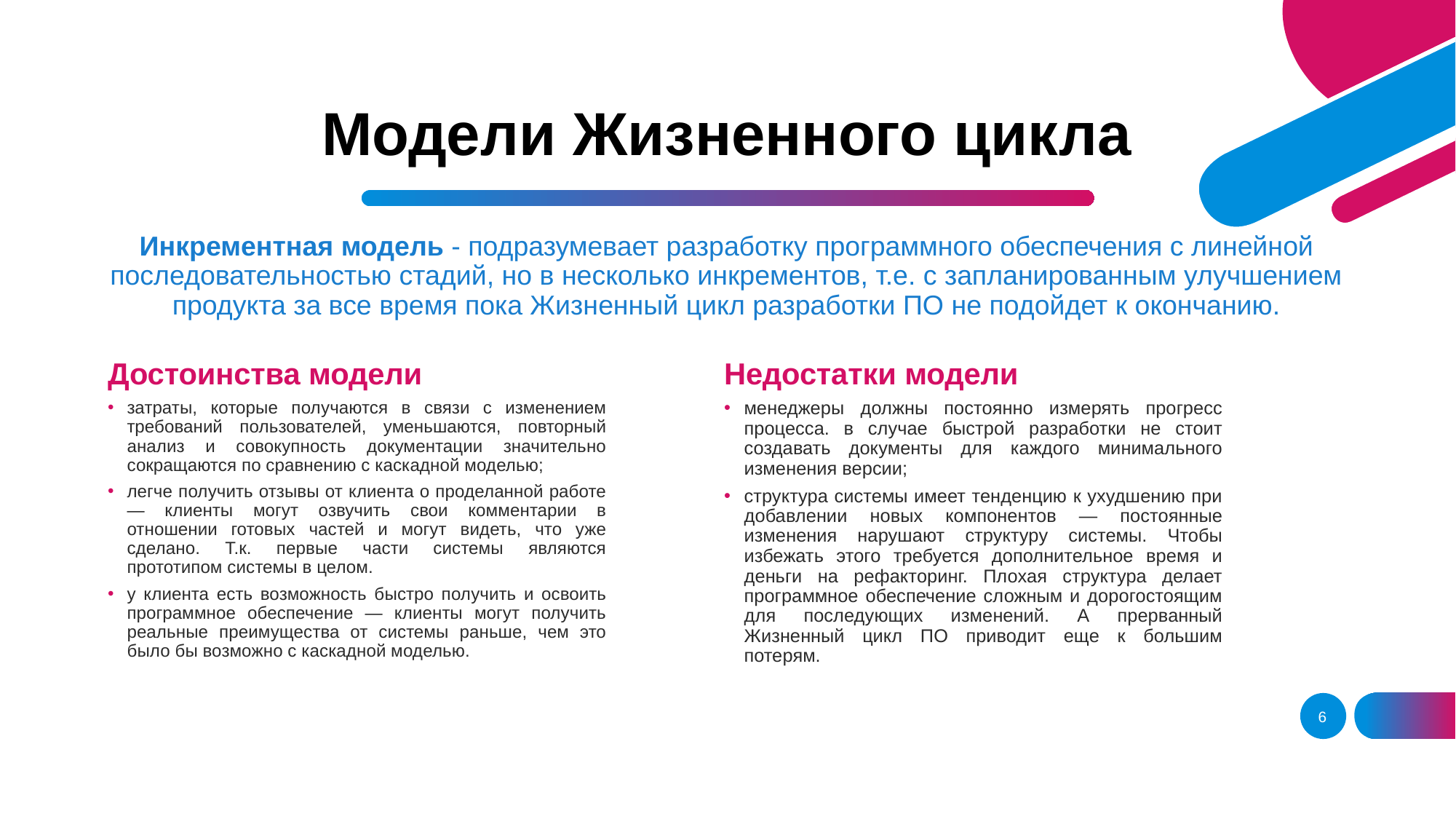

# Модели Жизненного цикла
Инкрементная модель - подразумевает разработку программного обеспечения с линейной последовательностью стадий, но в несколько инкрементов, т.е. с запланированным улучшением продукта за все время пока Жизненный цикл разработки ПО не подойдет к окончанию.
Достоинства модели
Недостатки модели
затраты, которые получаются в связи с изменением требований пользователей, уменьшаются, повторный анализ и совокупность документации значительно сокращаются по сравнению с каскадной моделью;
легче получить отзывы от клиента о проделанной работе — клиенты могут озвучить свои комментарии в отношении готовых частей и могут видеть, что уже сделано. Т.к. первые части системы являются прототипом системы в целом.
у клиента есть возможность быстро получить и освоить программное обеспечение — клиенты могут получить реальные преимущества от системы раньше, чем это было бы возможно с каскадной моделью.

менеджеры должны постоянно измерять прогресс процесса. в случае быстрой разработки не стоит создавать документы для каждого минимального изменения версии;
структура системы имеет тенденцию к ухудшению при добавлении новых компонентов — постоянные изменения нарушают структуру системы. Чтобы избежать этого требуется дополнительное время и деньги на рефакторинг. Плохая структура делает программное обеспечение сложным и дорогостоящим для последующих изменений. А прерванный Жизненный цикл ПО приводит еще к большим потерям.

6